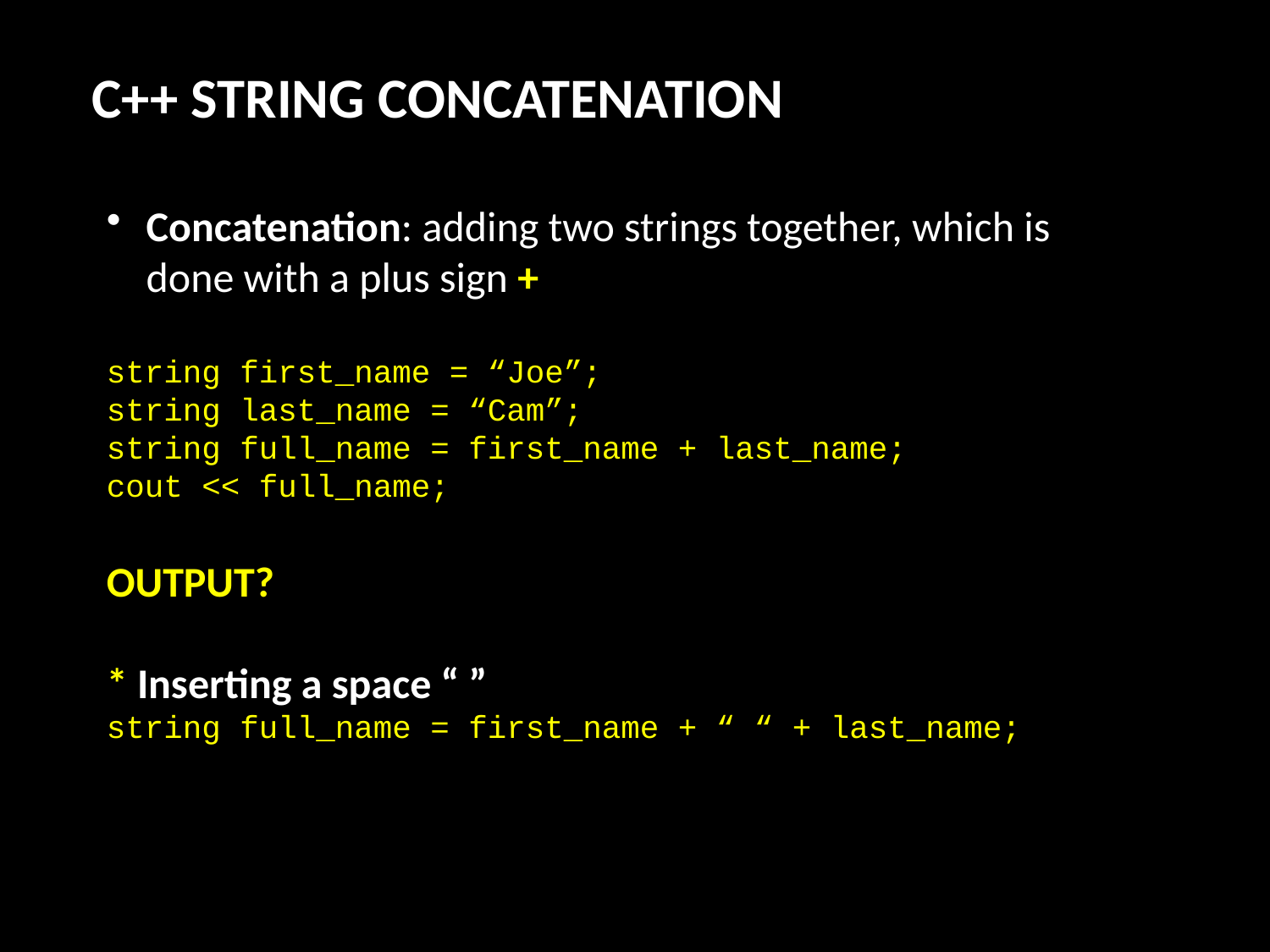

C++ STRING CONCATENATION
Concatenation: adding two strings together, which is done with a plus sign +

string first_name = “Joe”;
string last_name = “Cam”;
string full_name = first_name + last_name;
cout << full_name;

OUTPUT?

* Inserting a space “ ”
string full_name = first_name + “ “ + last_name;